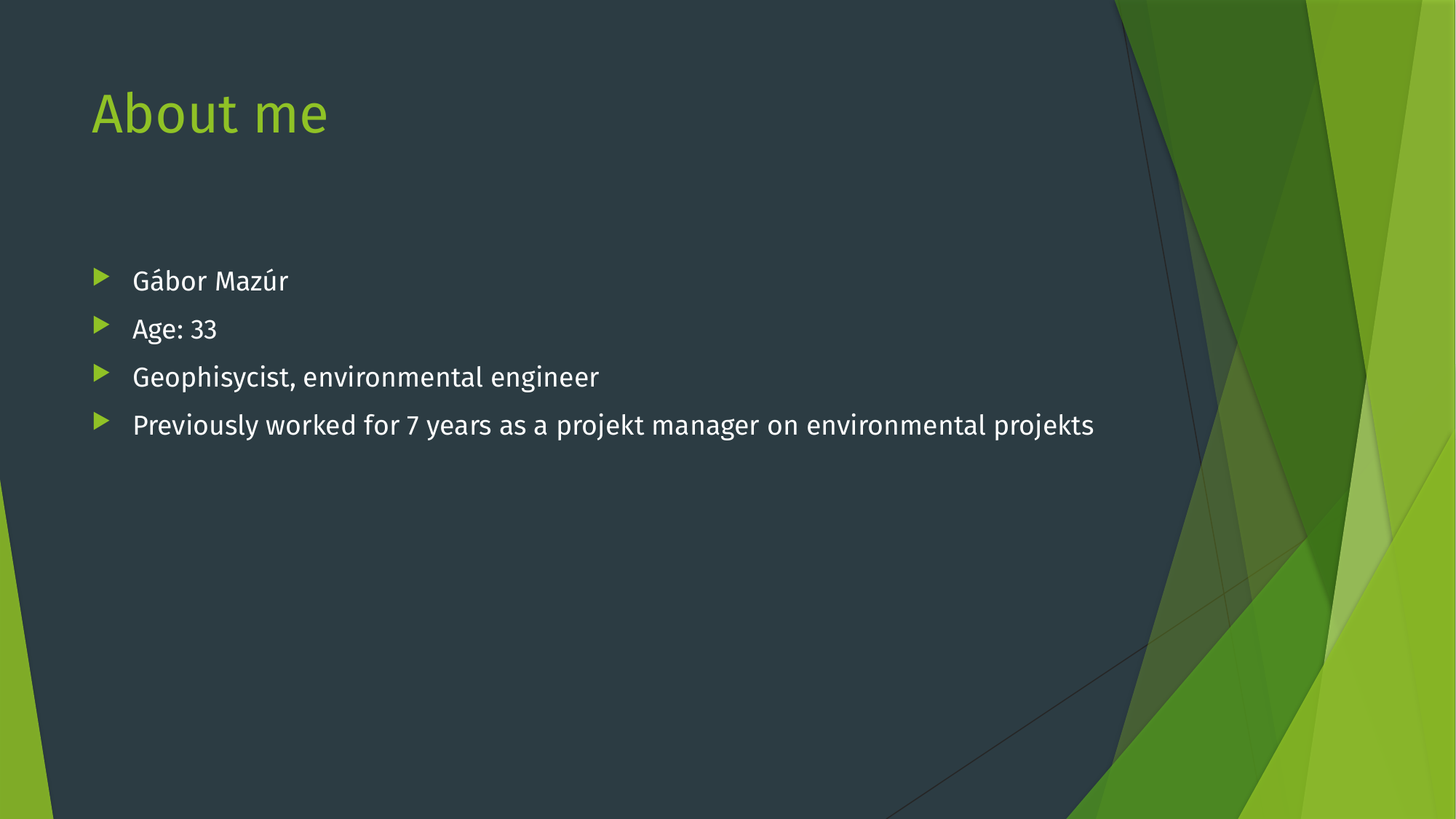

# About me
Gábor Mazúr
Age: 33
Geophisycist, environmental engineer
Previously worked for 7 years as a projekt manager on environmental projekts